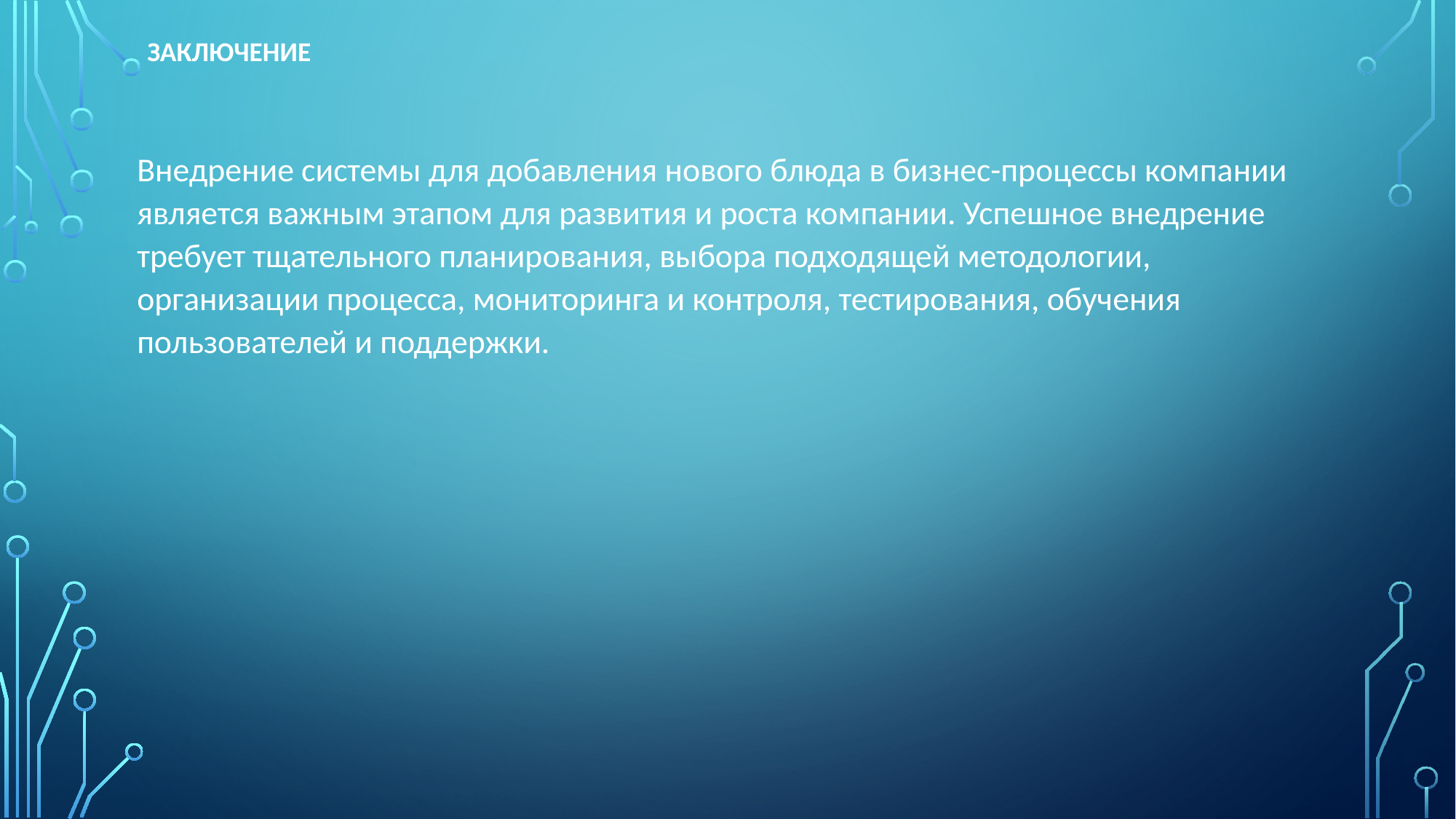

# Заключение
Внедрение системы для добавления нового блюда в бизнес-процессы компании является важным этапом для развития и роста компании. Успешное внедрение требует тщательного планирования, выбора подходящей методологии, организации процесса, мониторинга и контроля, тестирования, обучения пользователей и поддержки.